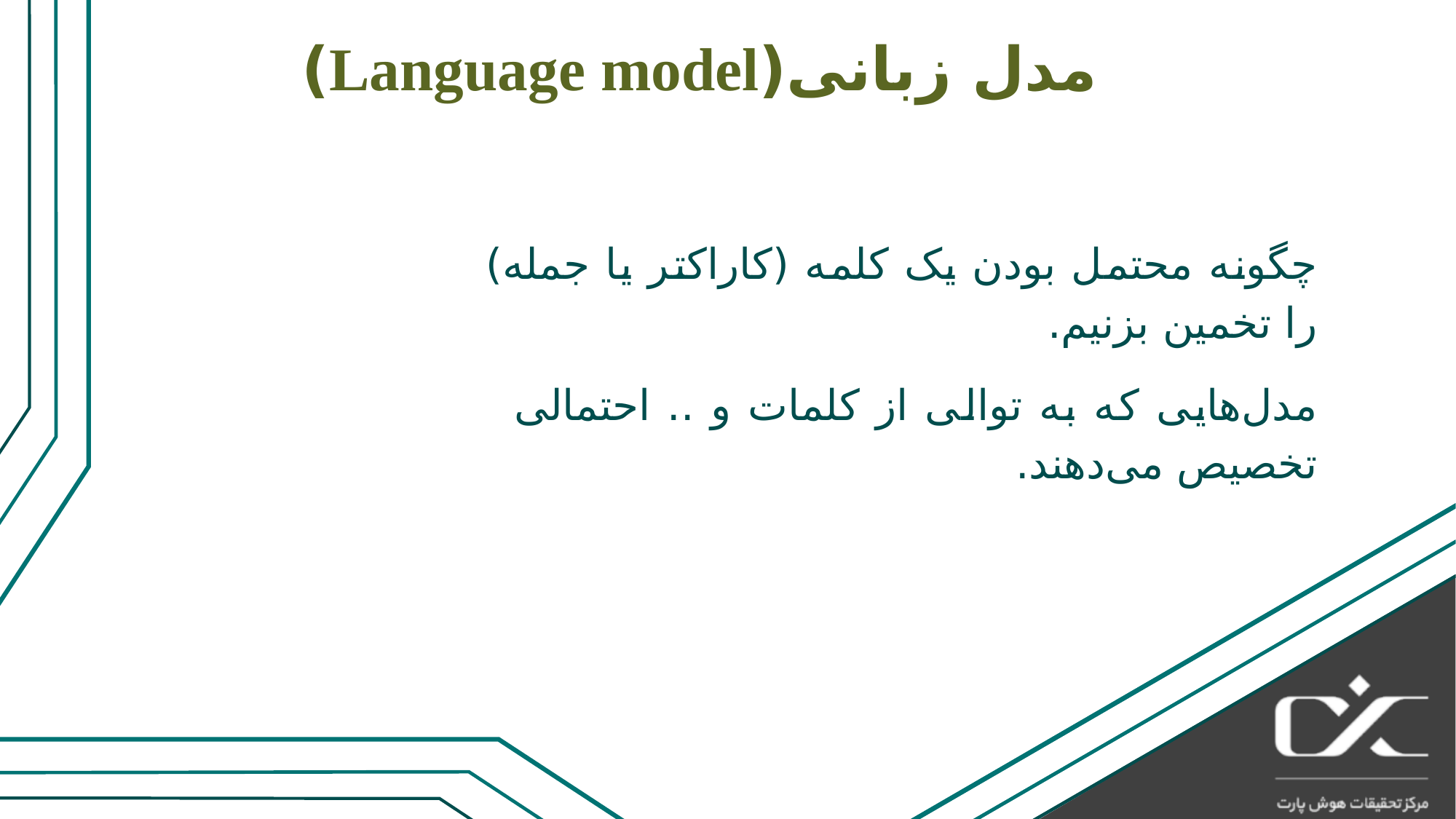

# مدل زبانی(Language model)
چگونه محتمل بودن یک کلمه (کاراکتر یا جمله) را تخمین بزنیم.
مدل‌هایی که به توالی از کلمات و .. احتمالی تخصیص می‌دهند.